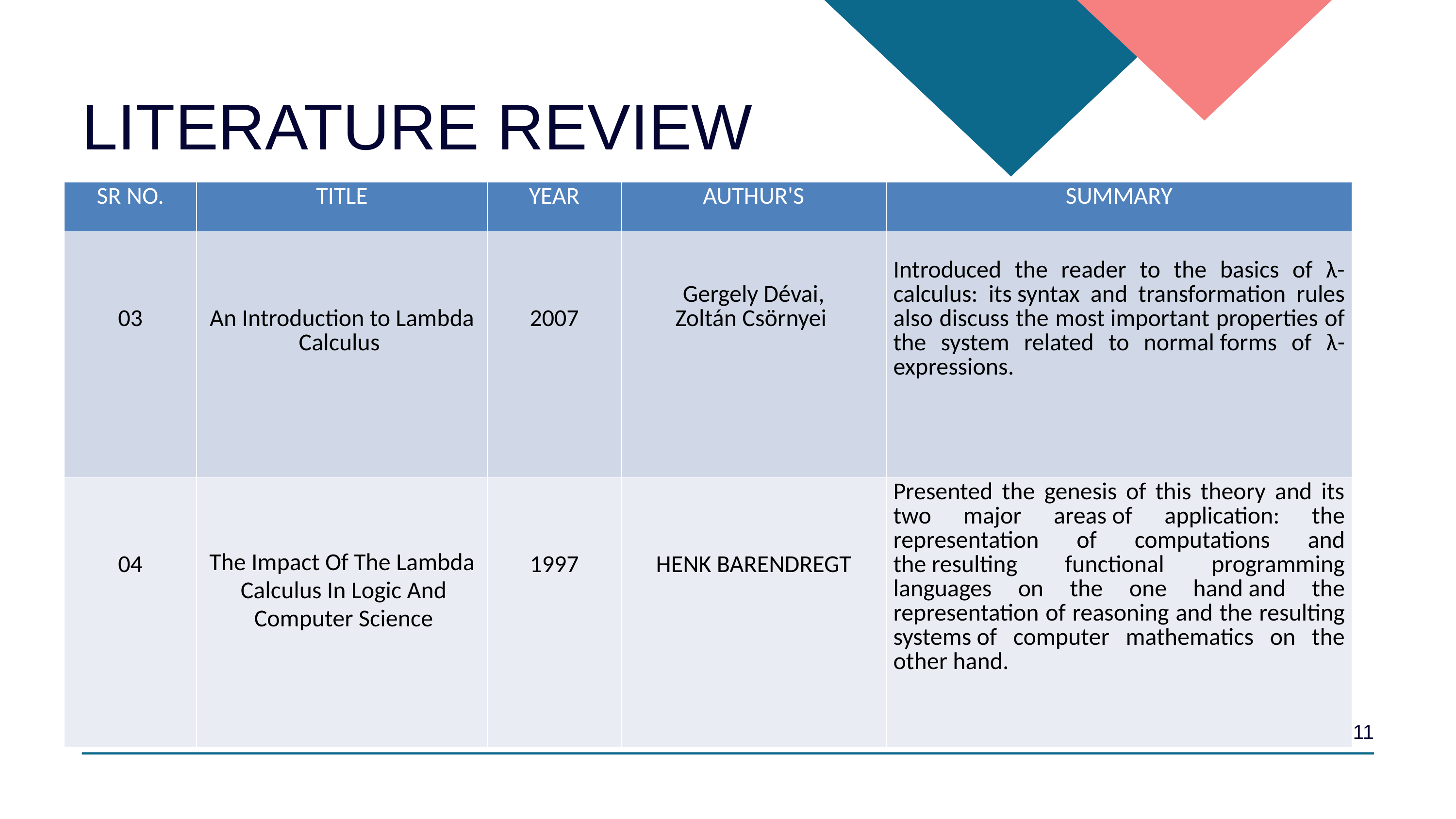

LITERATURE REVIEW
| SR NO. | TITLE | YEAR | AUTHUR'S | SUMMARY |
| --- | --- | --- | --- | --- |
| 03 | An Introduction to Lambda Calculus | 2007 | Gergely Dévai, Zoltán Csörnyei | Introduced the reader to the basics of λ-calculus: its syntax and transformation rules also discuss the most important properties of the system related to normal forms of λ-expressions. |
| 04 | The Impact Of The Lambda Calculus In Logic And Computer Science | 1997 | HENK BARENDREGT | Presented the genesis of this theory and its two major areas of application: the representation of computations and the resulting functional programming languages on the one hand and the representation of reasoning and the resulting systems of computer mathematics on the other hand. |
11